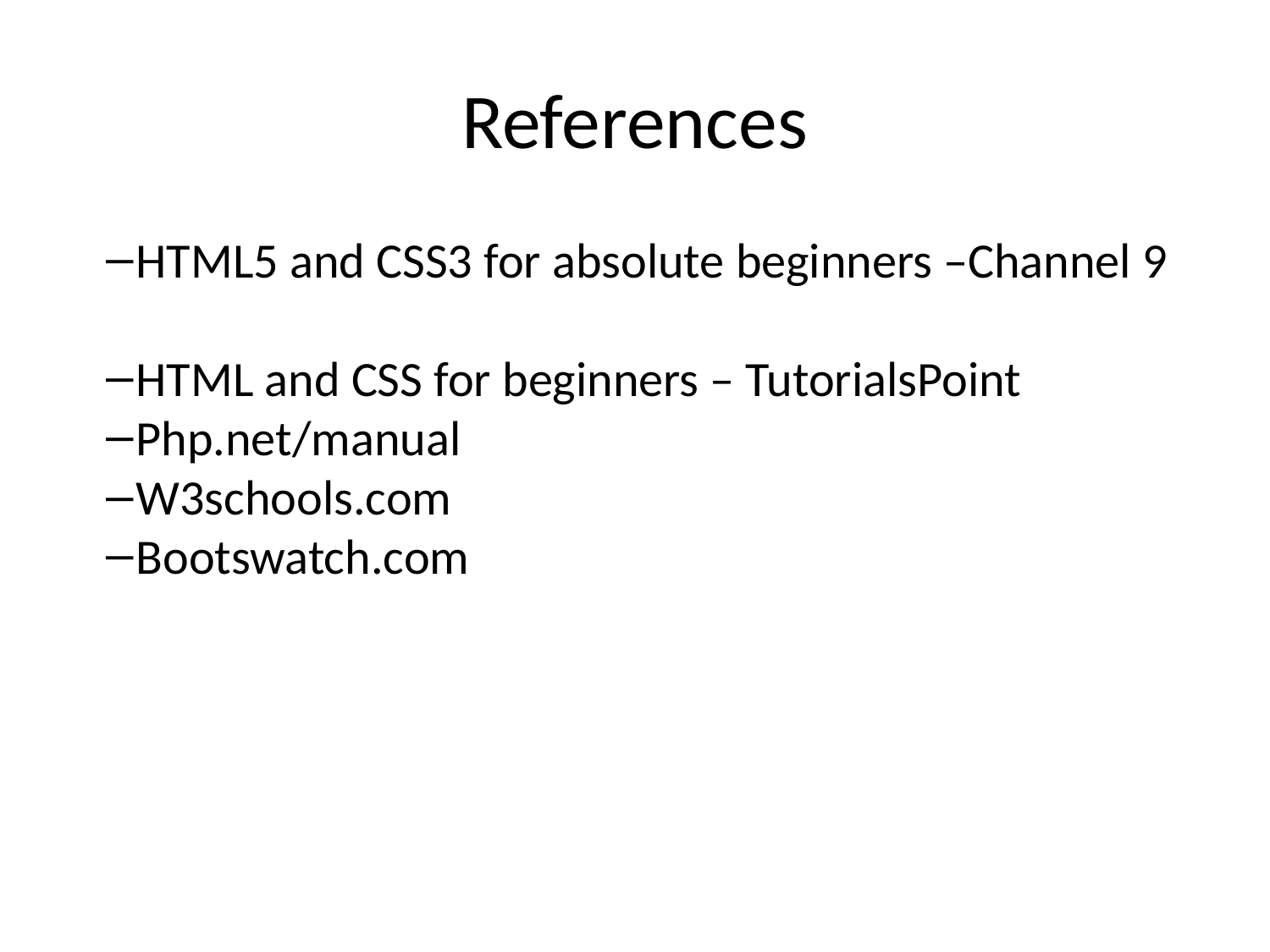

References
HTML5 and CSS3 for absolute beginners –Channel 9

HTML and CSS for beginners – TutorialsPoint
Php.net/manual
W3schools.com
Bootswatch.com